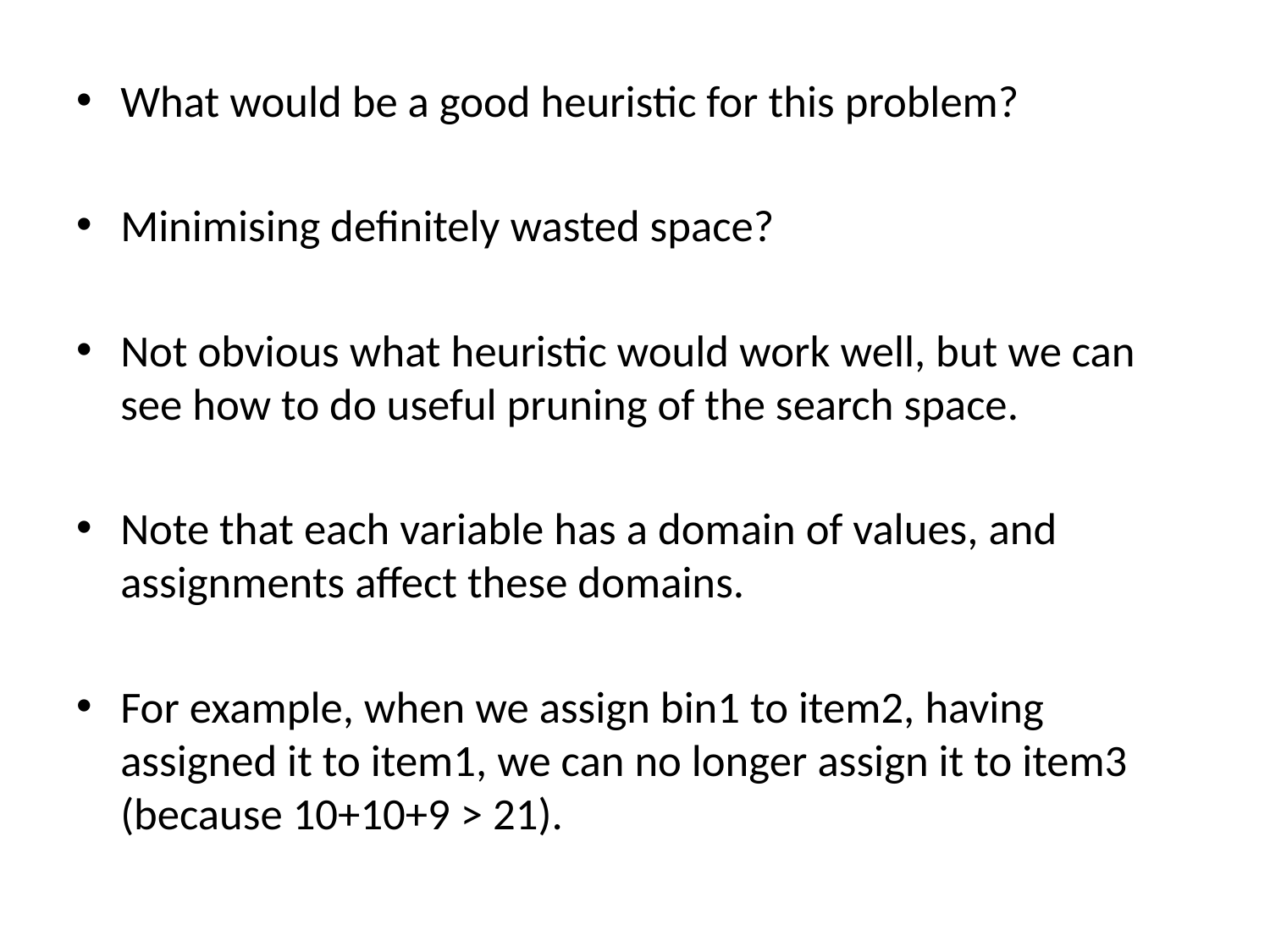

What would be a good heuristic for this problem?

Minimising definitely wasted space?

Not obvious what heuristic would work well, but we can see how to do useful pruning of the search space.

Note that each variable has a domain of values, and assignments affect these domains.

For example, when we assign bin1 to item2, having assigned it to item1, we can no longer assign it to item3 (because 10+10+9 > 21).